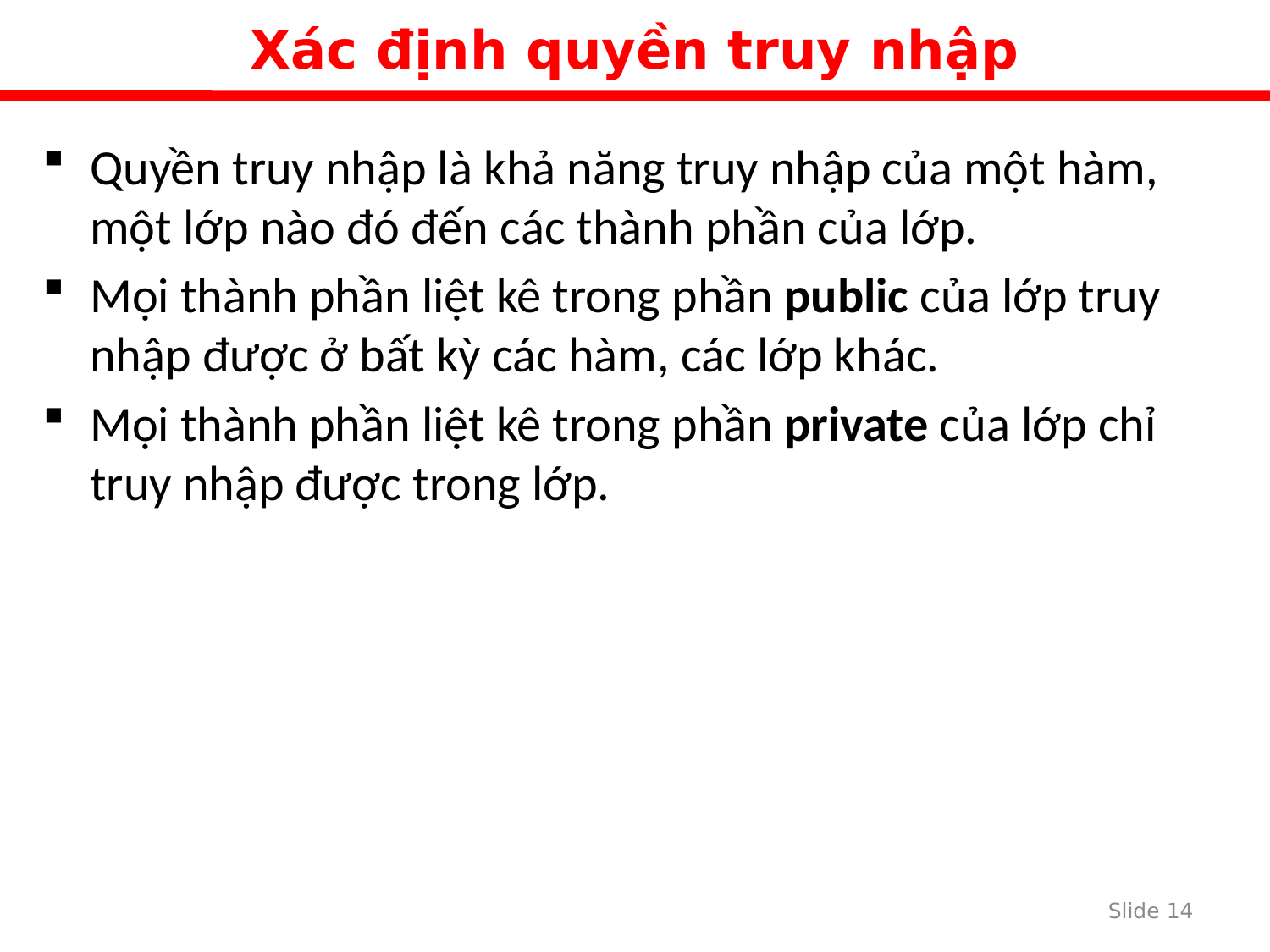

Xác định quyền truy nhập

Quyền truy nhập là khả năng truy nhập của một hàm, một lớp nào đó đến các thành phần của lớp.
Mọi thành phần liệt kê trong phần public của lớp truy nhập được ở bất kỳ các hàm, các lớp khác.
Mọi thành phần liệt kê trong phần private của lớp chỉ truy nhập được trong lớp.
Slide 14